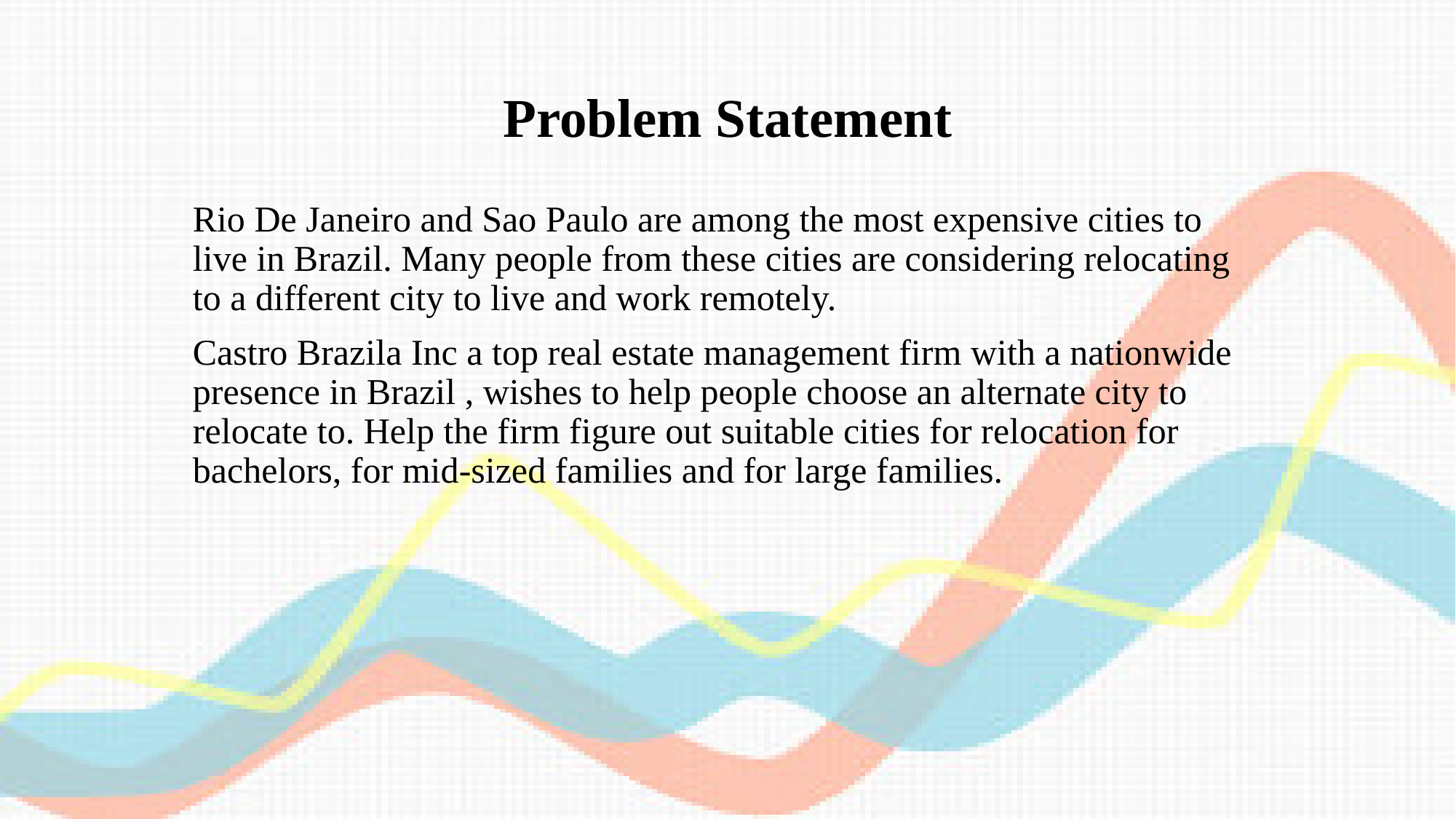

# Problem Statement
Rio De Janeiro and Sao Paulo are among the most expensive cities to live in Brazil. Many people from these cities are considering relocating to a different city to live and work remotely.
Castro Brazila Inc a top real estate management firm with a nationwide presence in Brazil , wishes to help people choose an alternate city to relocate to. Help the firm figure out suitable cities for relocation for bachelors, for mid-sized families and for large families.